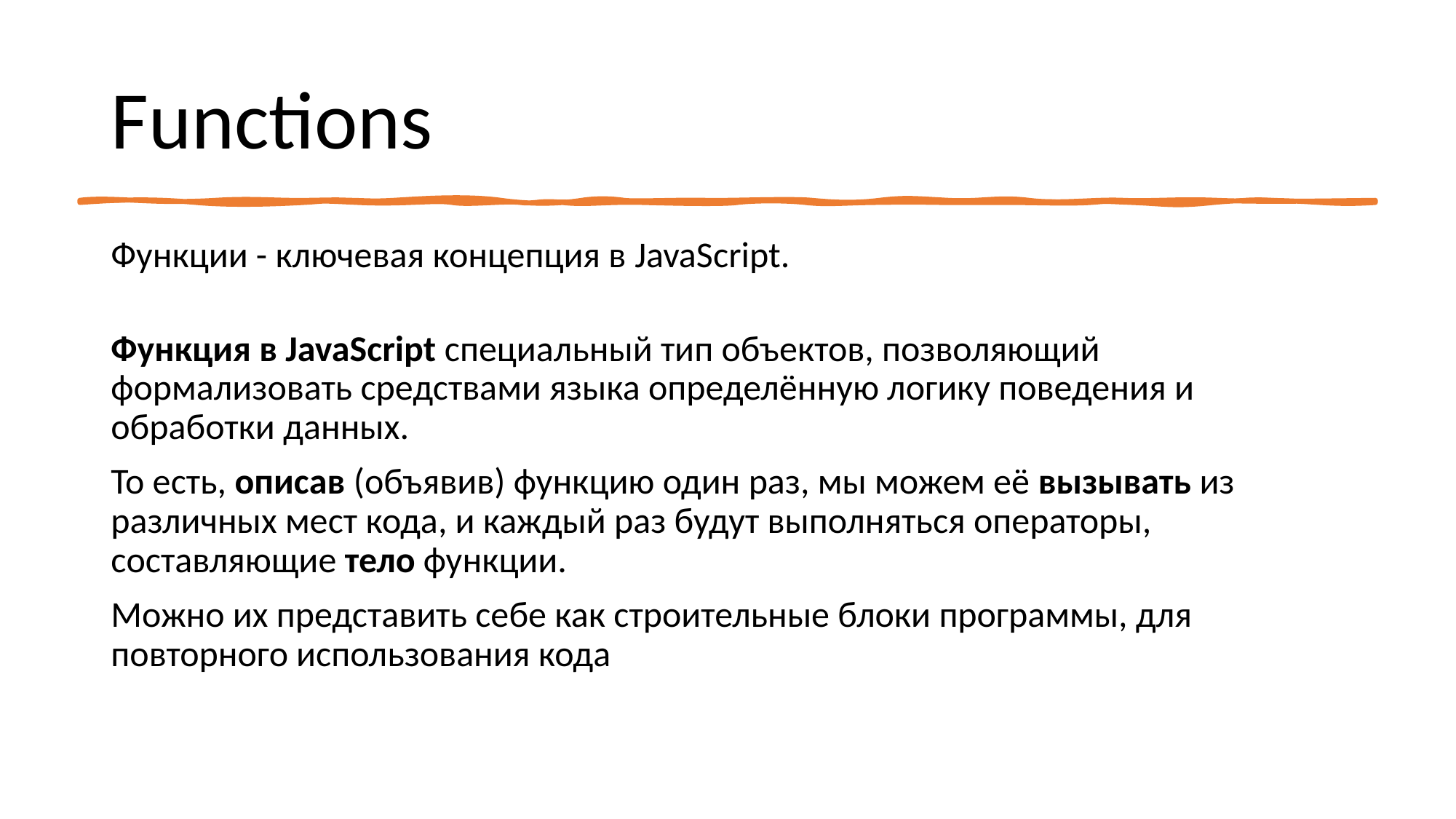

# Functions

Функции - ключевая концепция в JavaScript.
Функция в JavaScript специальный тип объектов, позволяющий формализовать средствами языка определённую логику поведения и обработки данных.
То есть, описав (объявив) функцию один раз, мы можем её вызывать из различных мест кода, и каждый раз будут выполняться операторы, составляющие тело функции.
Можно их представить себе как строительные блоки программы, для повторного использования кода